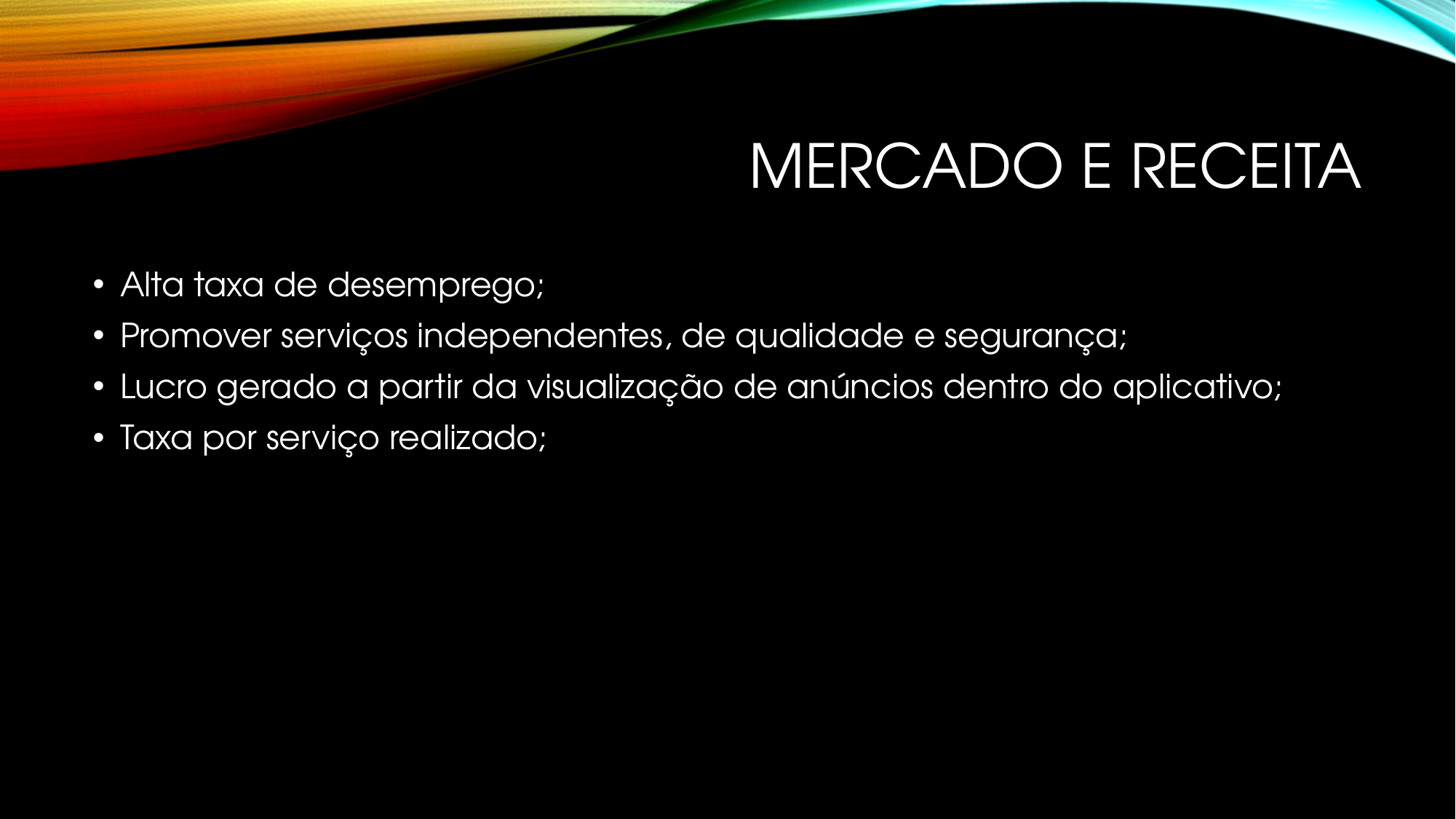

# MERCADO E RECEITA
Alta taxa de desemprego;
Promover serviços independentes, de qualidade e segurança;
Lucro gerado a partir da visualização de anúncios dentro do aplicativo;
Taxa por serviço realizado;